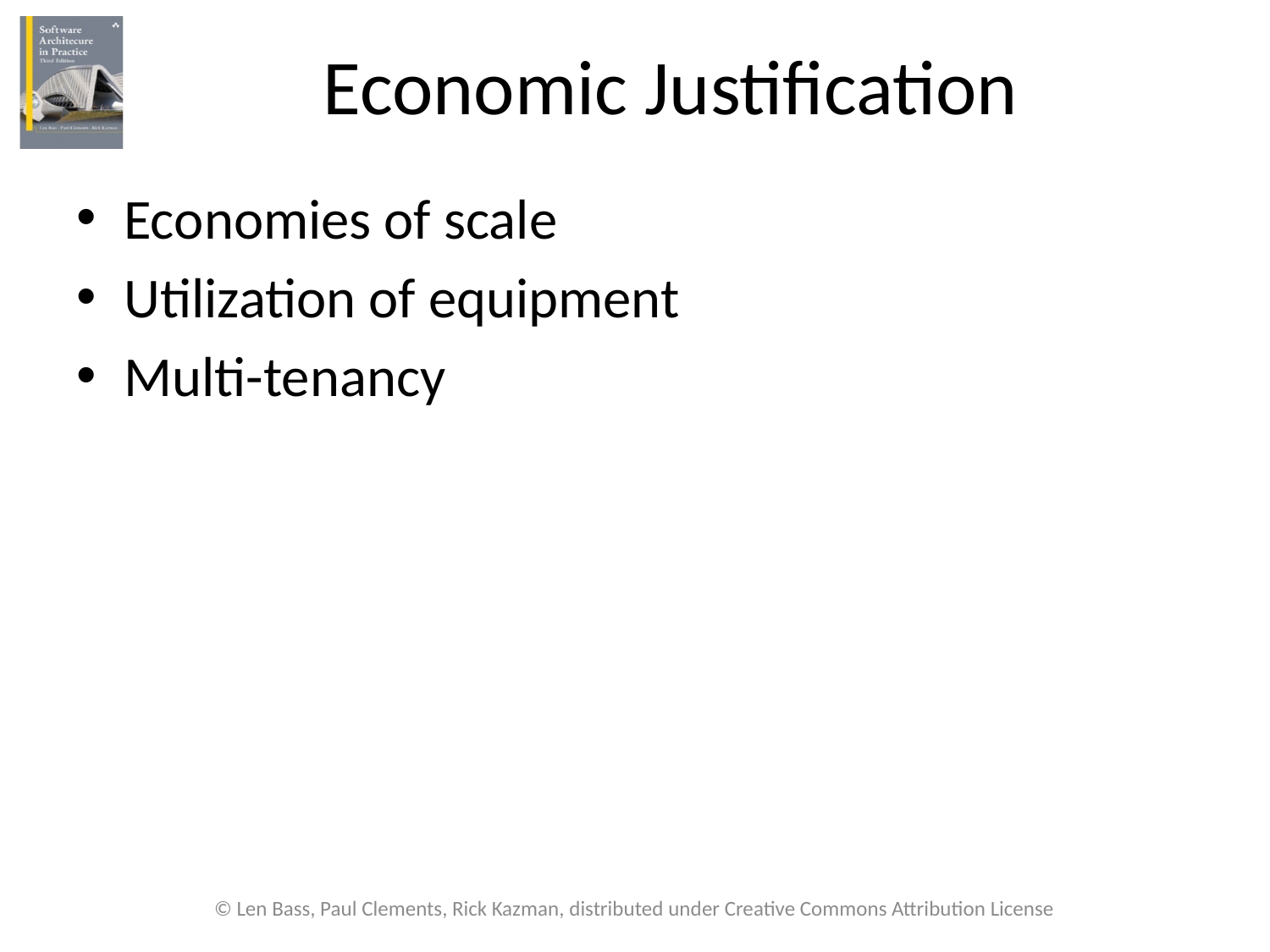

# Economic Justification
Economies of scale
Utilization of equipment
Multi-tenancy
© Len Bass, Paul Clements, Rick Kazman, distributed under Creative Commons Attribution License